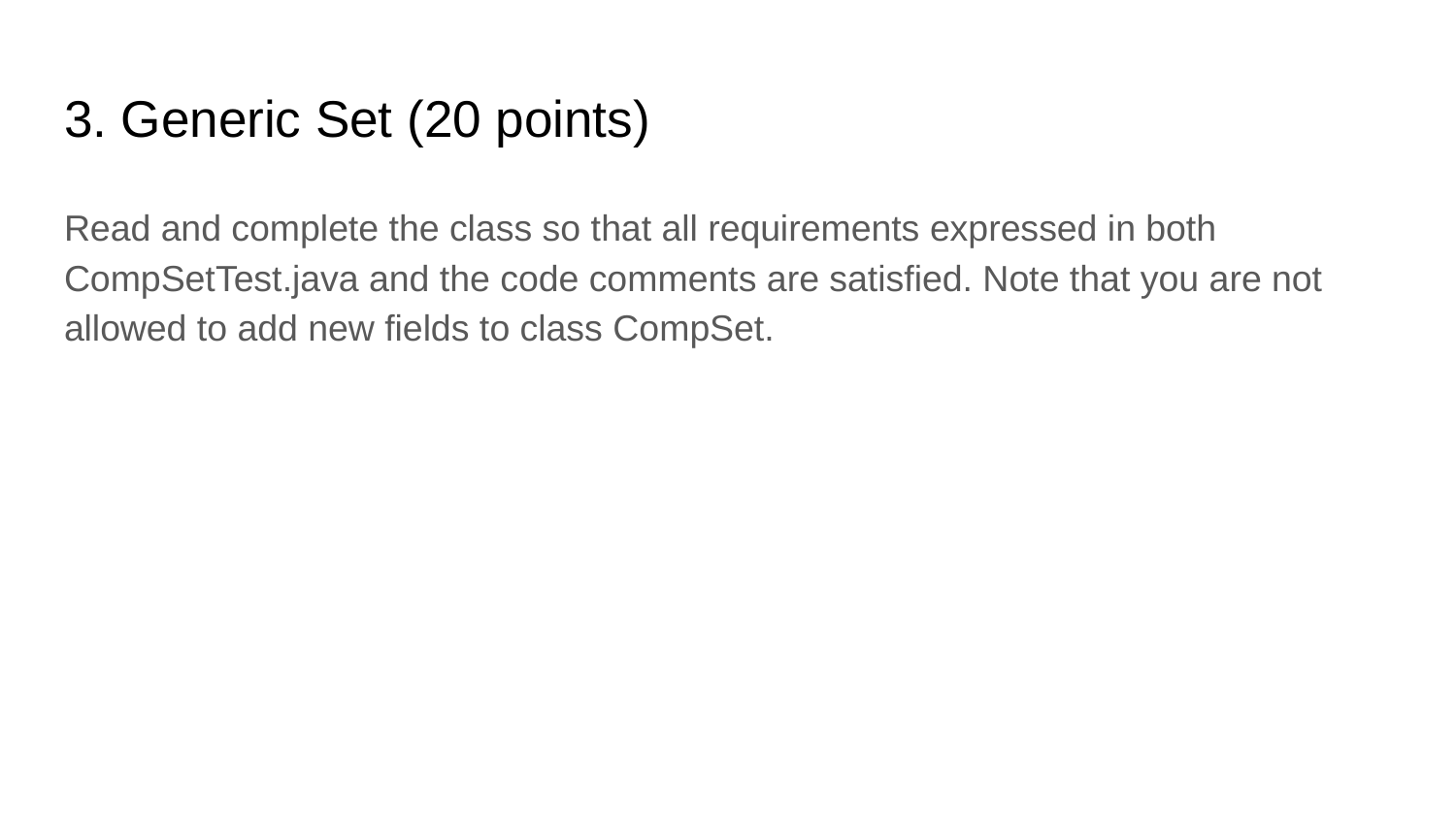

# 3. Generic Set (20 points)
Read and complete the class so that all requirements expressed in both CompSetTest.java and the code comments are satisfied. Note that you are not allowed to add new fields to class CompSet.